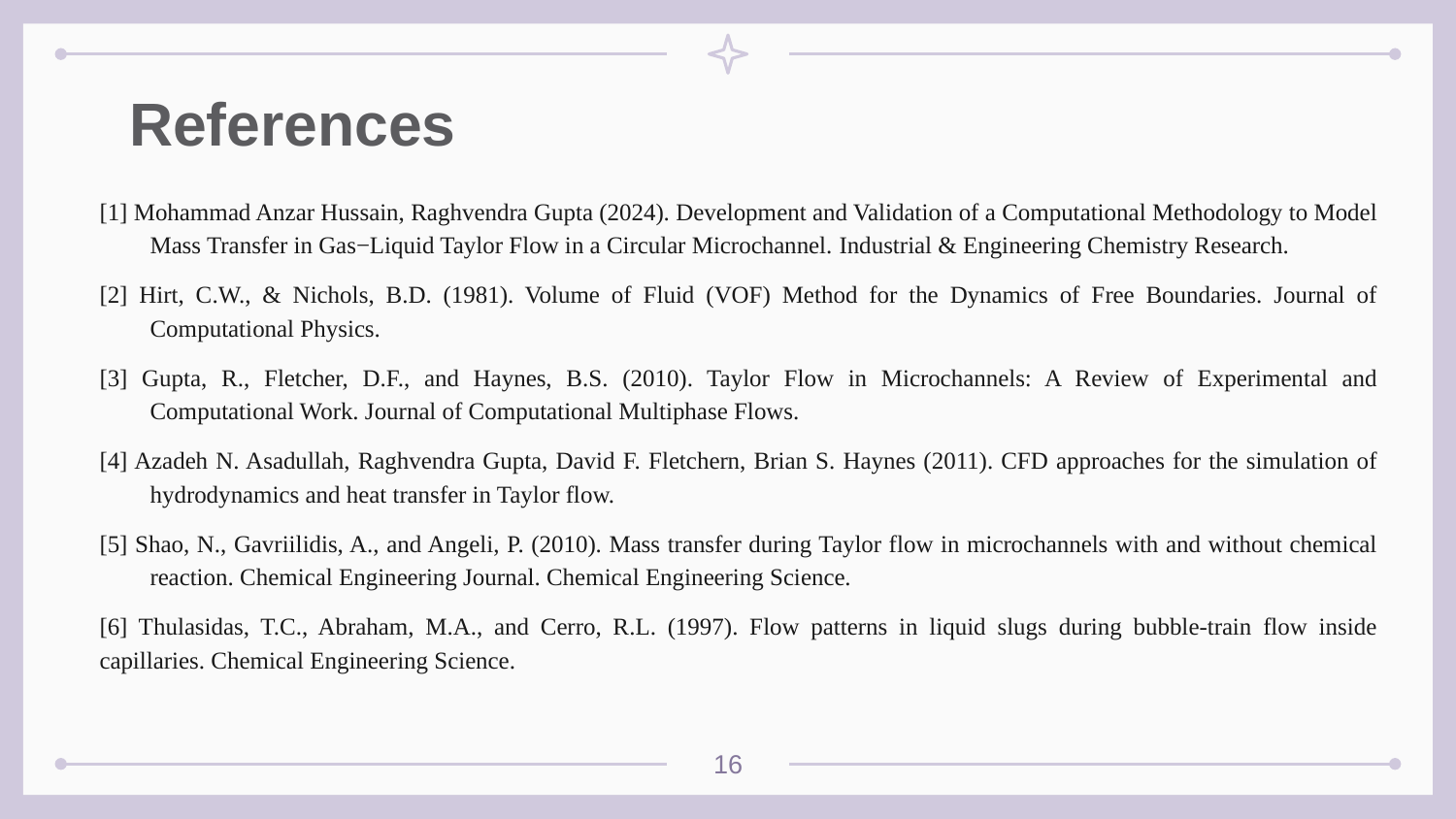

# References
[1] Mohammad Anzar Hussain, Raghvendra Gupta (2024). Development and Validation of a Computational Methodology to Model Mass Transfer in Gas−Liquid Taylor Flow in a Circular Microchannel. Industrial & Engineering Chemistry Research.
[2] Hirt, C.W., & Nichols, B.D. (1981). Volume of Fluid (VOF) Method for the Dynamics of Free Boundaries. Journal of Computational Physics.
[3] Gupta, R., Fletcher, D.F., and Haynes, B.S. (2010). Taylor Flow in Microchannels: A Review of Experimental and Computational Work. Journal of Computational Multiphase Flows.
[4] Azadeh N. Asadullah, Raghvendra Gupta, David F. Fletchern, Brian S. Haynes (2011). CFD approaches for the simulation of hydrodynamics and heat transfer in Taylor flow.
[5] Shao, N., Gavriilidis, A., and Angeli, P. (2010). Mass transfer during Taylor flow in microchannels with and without chemical reaction. Chemical Engineering Journal. Chemical Engineering Science.
[6] Thulasidas, T.C., Abraham, M.A., and Cerro, R.L. (1997). Flow patterns in liquid slugs during bubble-train flow inside capillaries. Chemical Engineering Science.
16